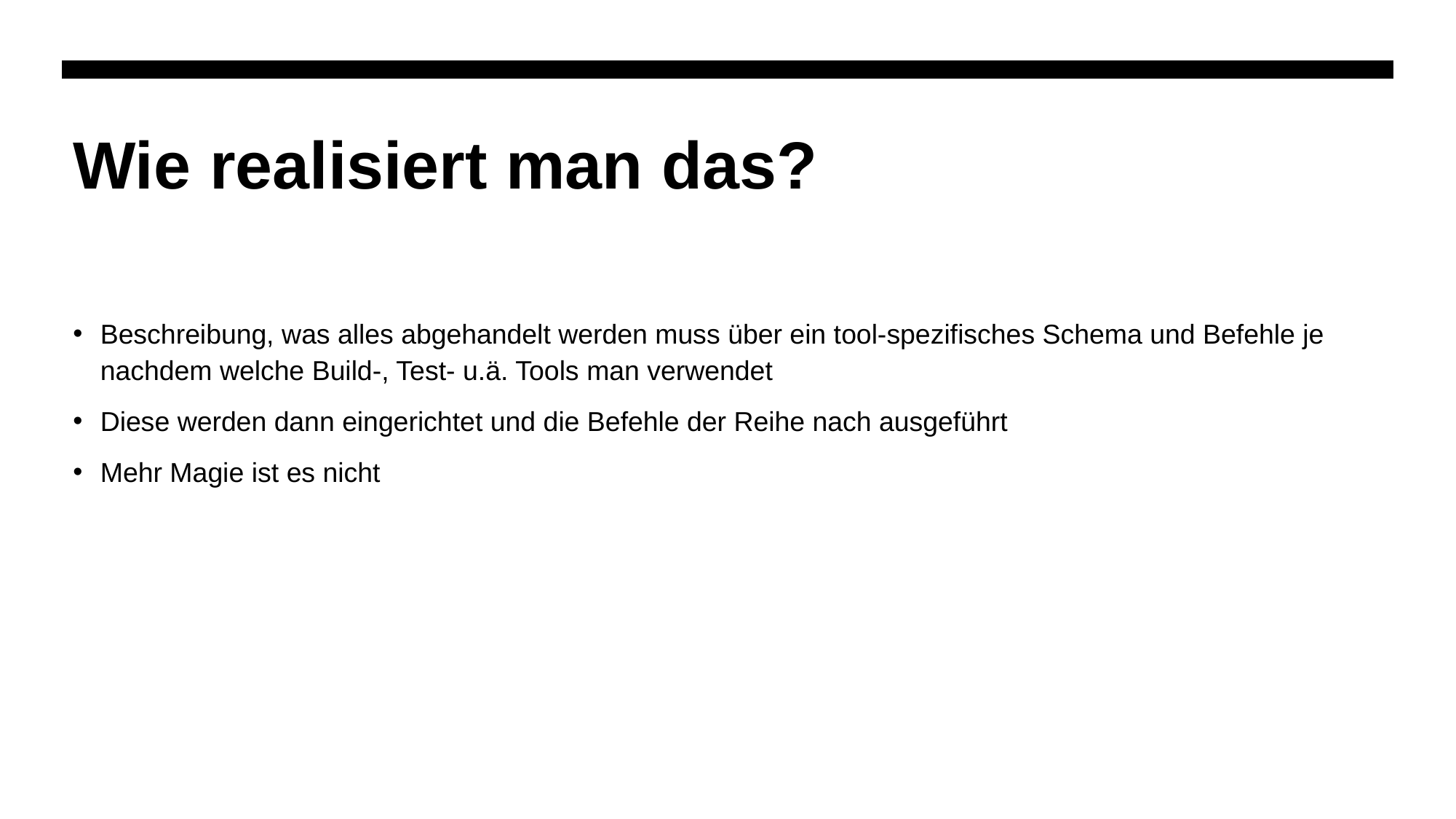

# Wie realisiert man das?
Beschreibung, was alles abgehandelt werden muss über ein tool-spezifisches Schema und Befehle je nachdem welche Build-, Test- u.ä. Tools man verwendet
Diese werden dann eingerichtet und die Befehle der Reihe nach ausgeführt
Mehr Magie ist es nicht